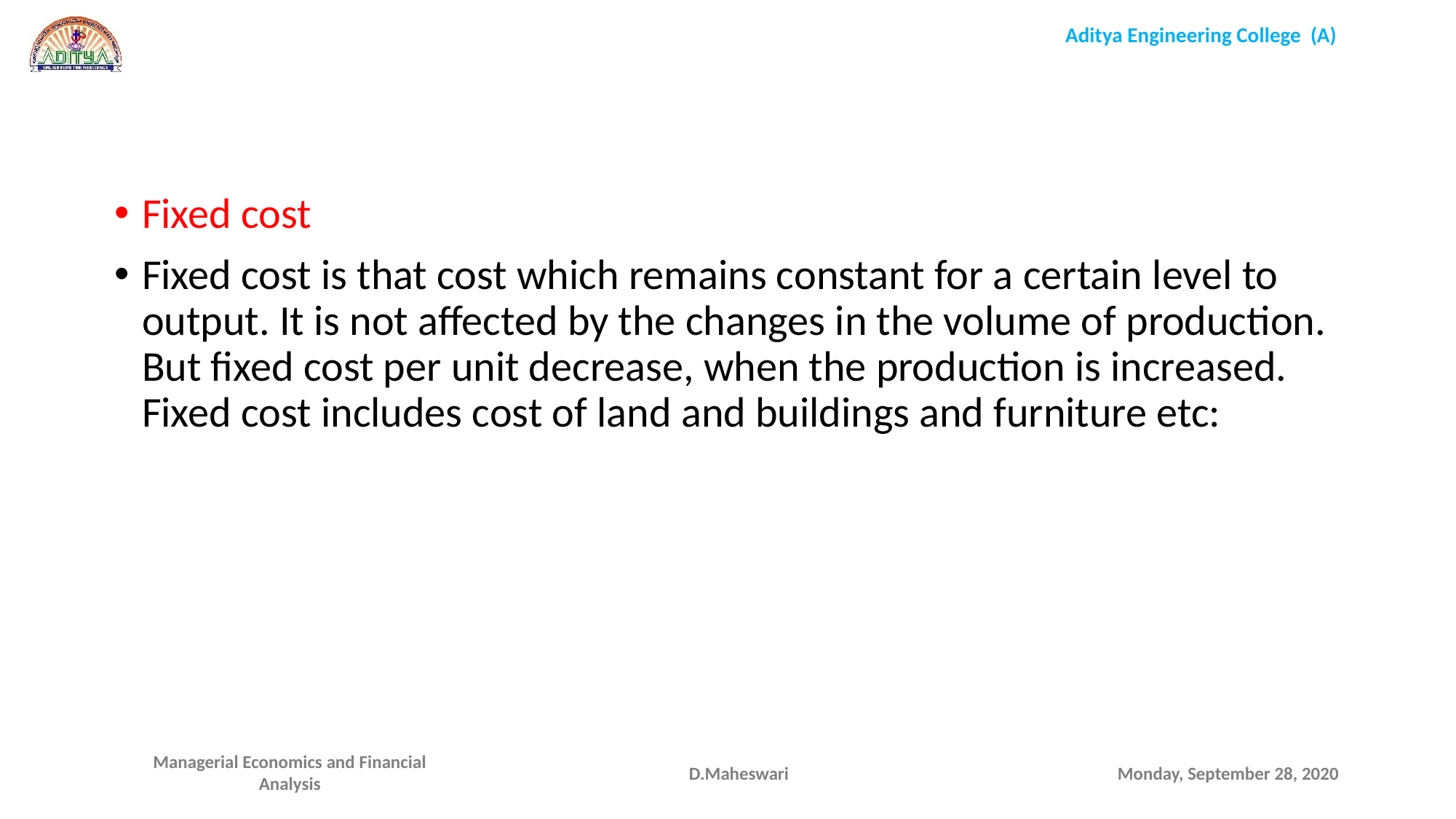

Fixed cost
Fixed cost is that cost which remains constant for a certain level to output. It is not affected by the changes in the volume of production. But fixed cost per unit decrease, when the production is increased. Fixed cost includes cost of land and buildings and furniture etc:
D.Maheswari
Monday, September 28, 2020